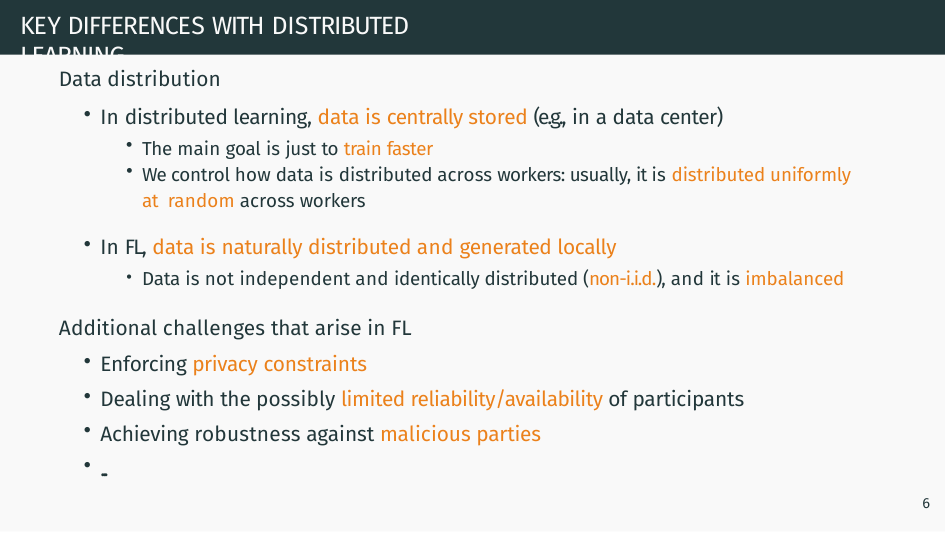

# KEY DIFFERENCES WITH DISTRIBUTED LEARNING
Data distribution
In distributed learning, data is centrally stored (e.g., in a data center)
The main goal is just to train faster
We control how data is distributed across workers: usually, it is distributed uniformly at  random across workers

In FL, data is naturally distributed and generated locally
Data is not independent and identically distributed (non-i.i.d.), and it is imbalanced

Additional challenges that arise in FL
Enforcing privacy constraints
Dealing with the possibly limited reliability/availability of participants
Achieving robustness against malicious parties
...
6